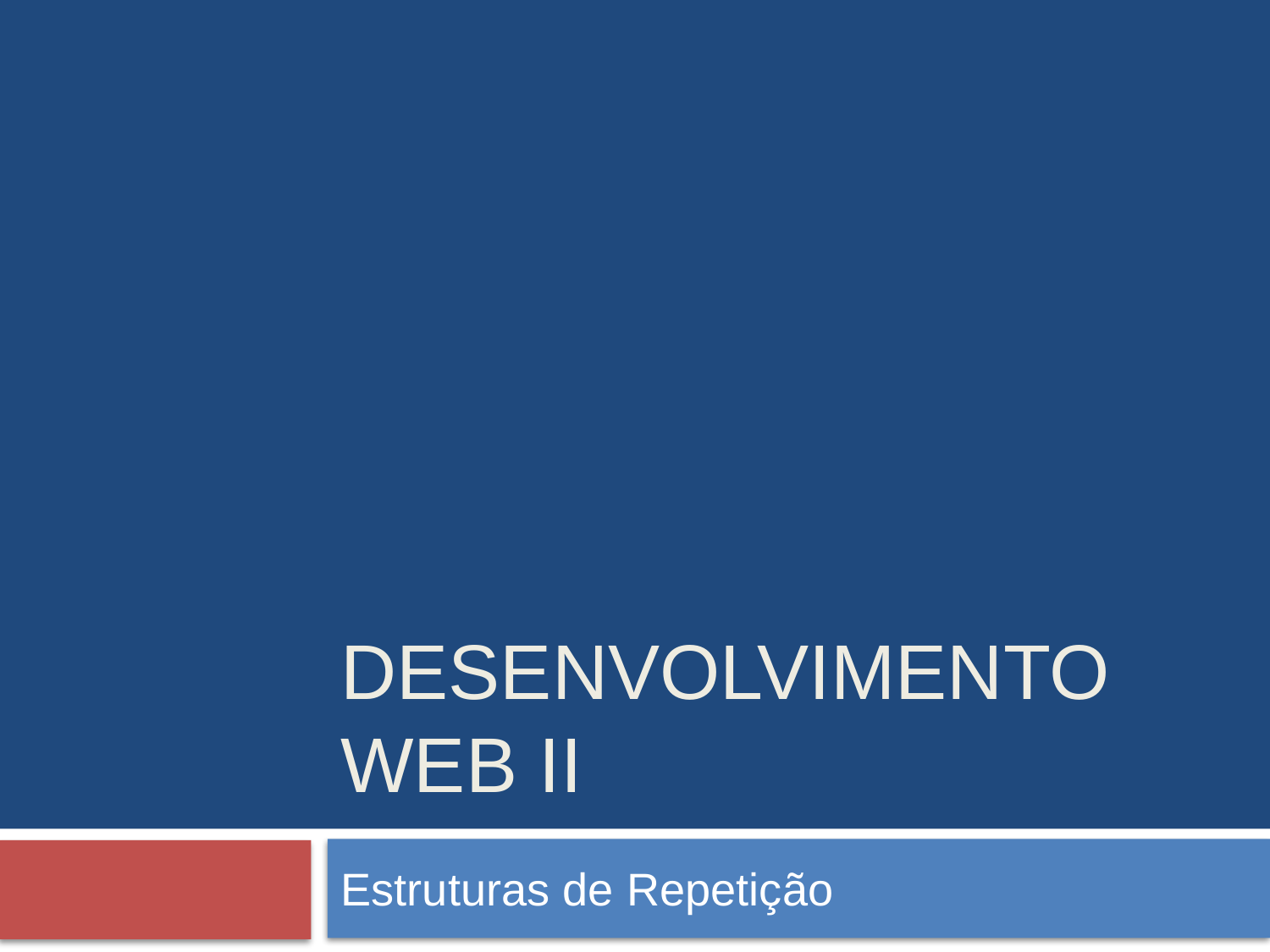

# Desenvolvimento web ii
Estruturas de Repetição